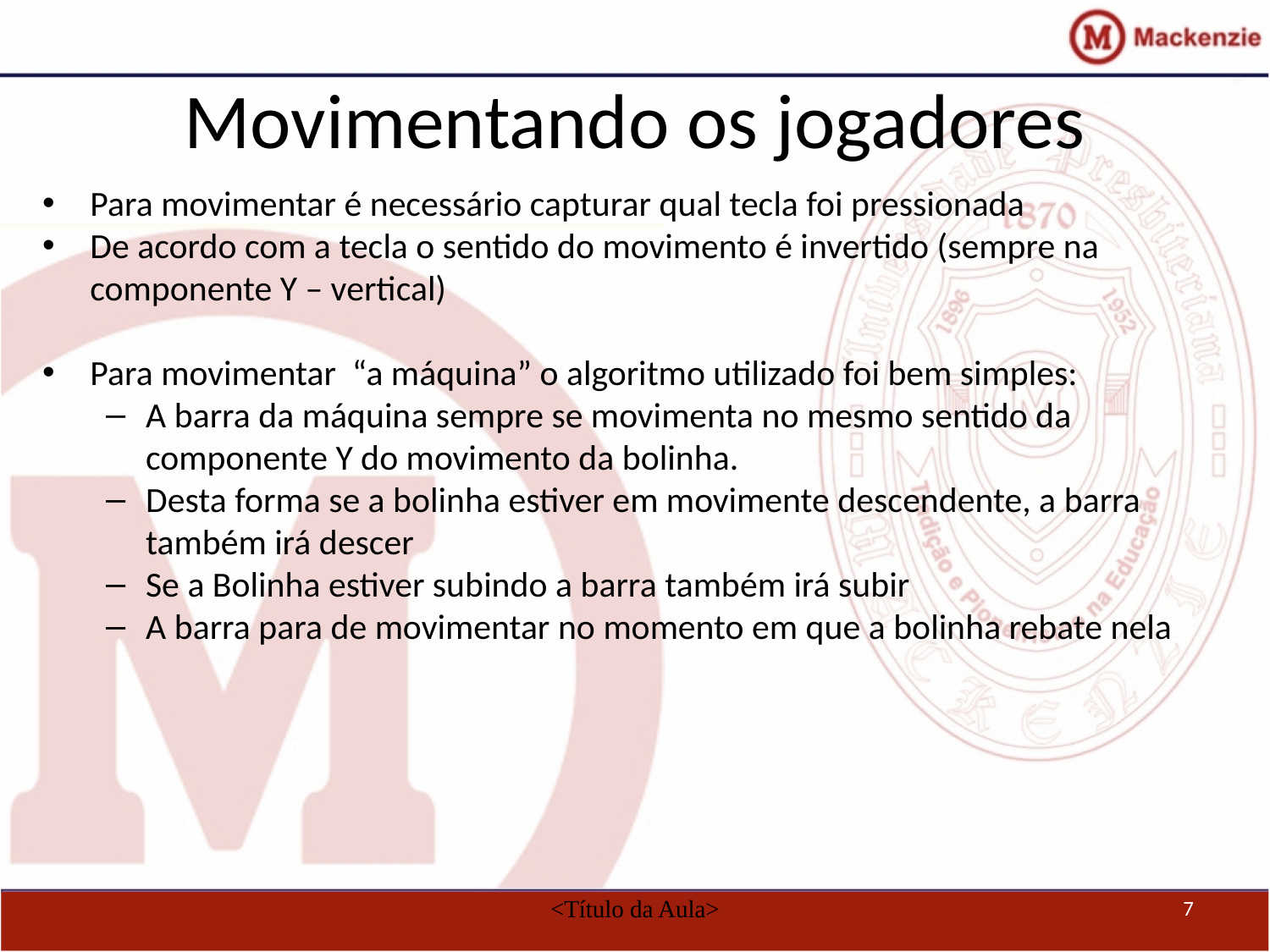

# Movimentando os jogadores
Para movimentar é necessário capturar qual tecla foi pressionada
De acordo com a tecla o sentido do movimento é invertido (sempre na componente Y – vertical)

Para movimentar  “a máquina” o algoritmo utilizado foi bem simples:
A barra da máquina sempre se movimenta no mesmo sentido da componente Y do movimento da bolinha.
Desta forma se a bolinha estiver em movimente descendente, a barra também irá descer
Se a Bolinha estiver subindo a barra também irá subir
A barra para de movimentar no momento em que a bolinha rebate nela
<Título da Aula>
7